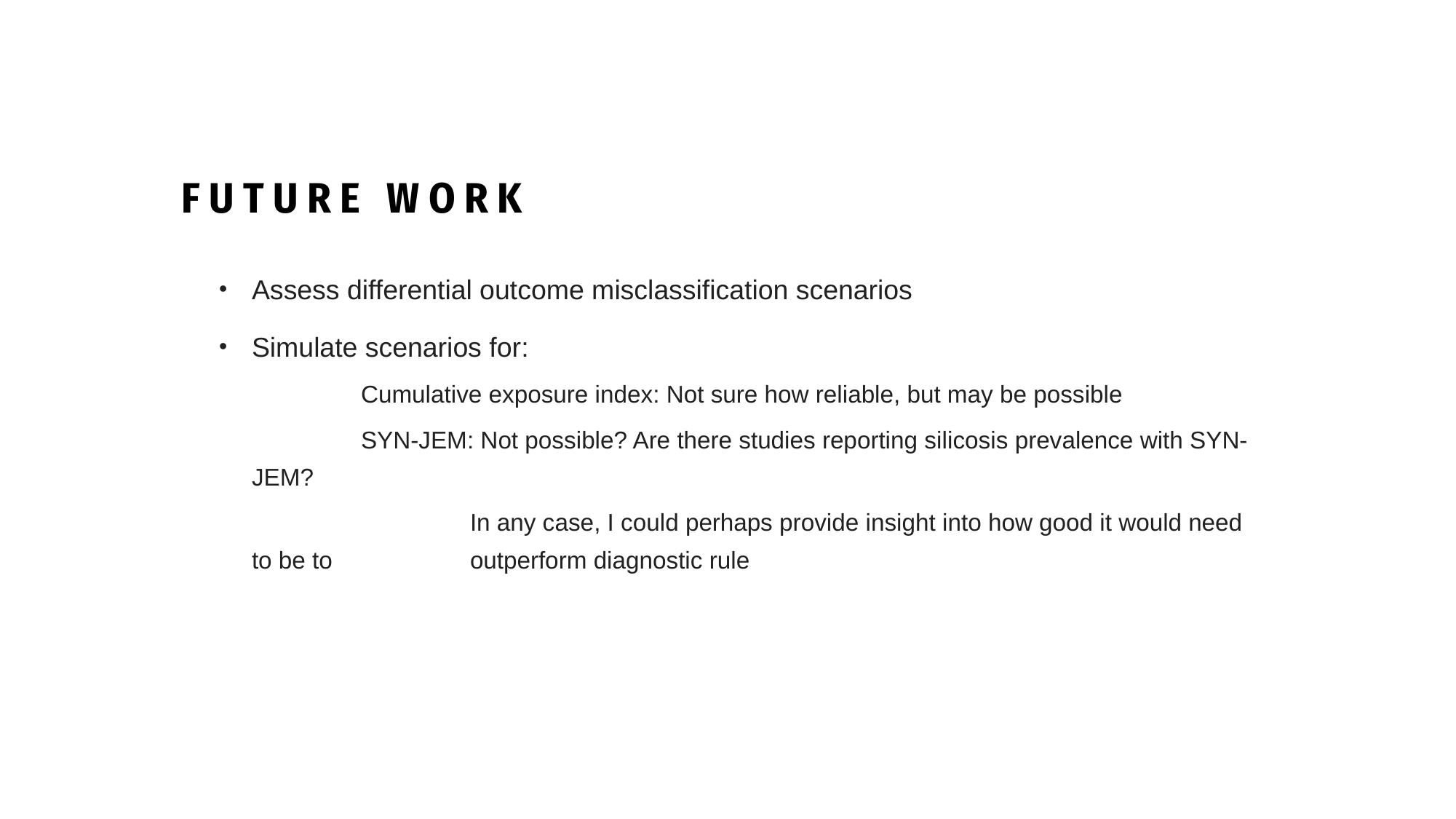

# Future work
Assess differential outcome misclassification scenarios
Simulate scenarios for:
	Cumulative exposure index: Not sure how reliable, but may be possible
	SYN-JEM: Not possible? Are there studies reporting silicosis prevalence with SYN-JEM?
		In any case, I could perhaps provide insight into how good it would need to be to 		outperform diagnostic rule